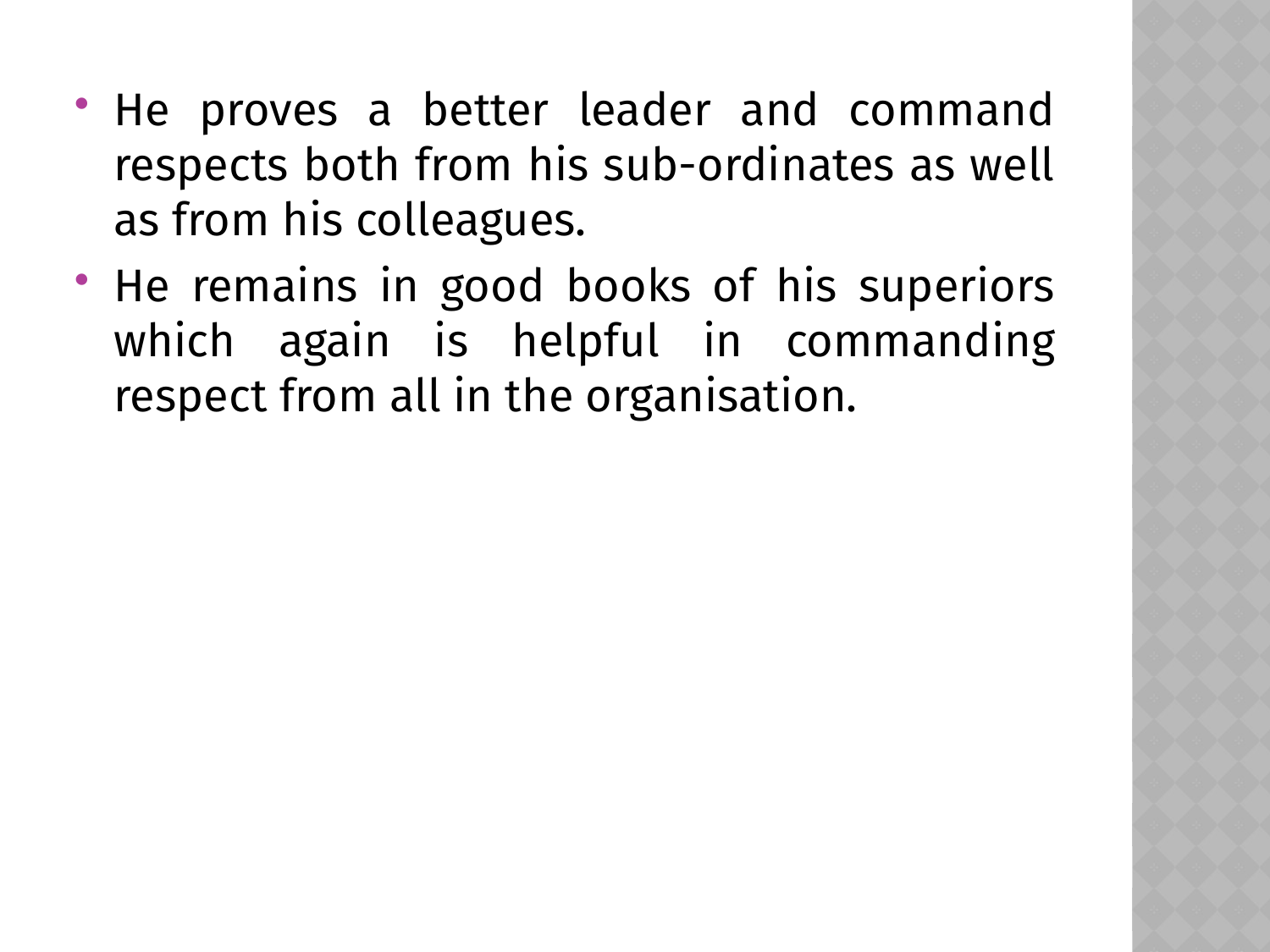

He proves a better leader and command respects both from his sub-ordinates as well as from his colleagues.
He remains in good books of his superiors which again is helpful in commanding respect from all in the organisation.